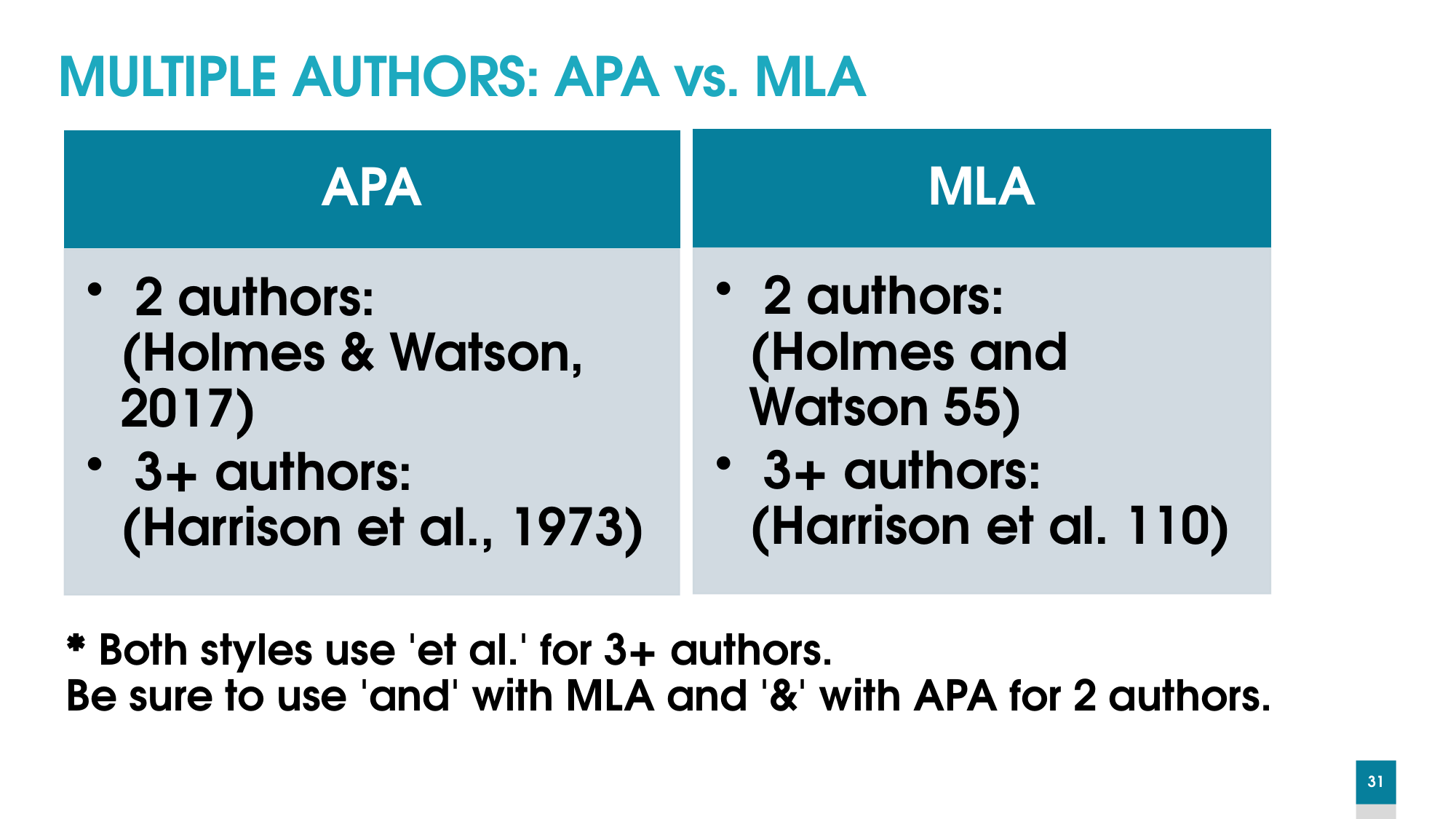

MULTIPLE AUTHORS: APA vs. MLA
APA
 2 authors:
(Holmes & Watson, 2017)
 3+ authors:
(Harrison et al., 1973)
MLA
 2 authors:
(Holmes and Watson 55)
 3+ authors:
(Harrison et al. 110)
* Both styles use 'et al.' for 3+ authors.
Be sure to use 'and' with MLA and '&' with APA for 2 authors.